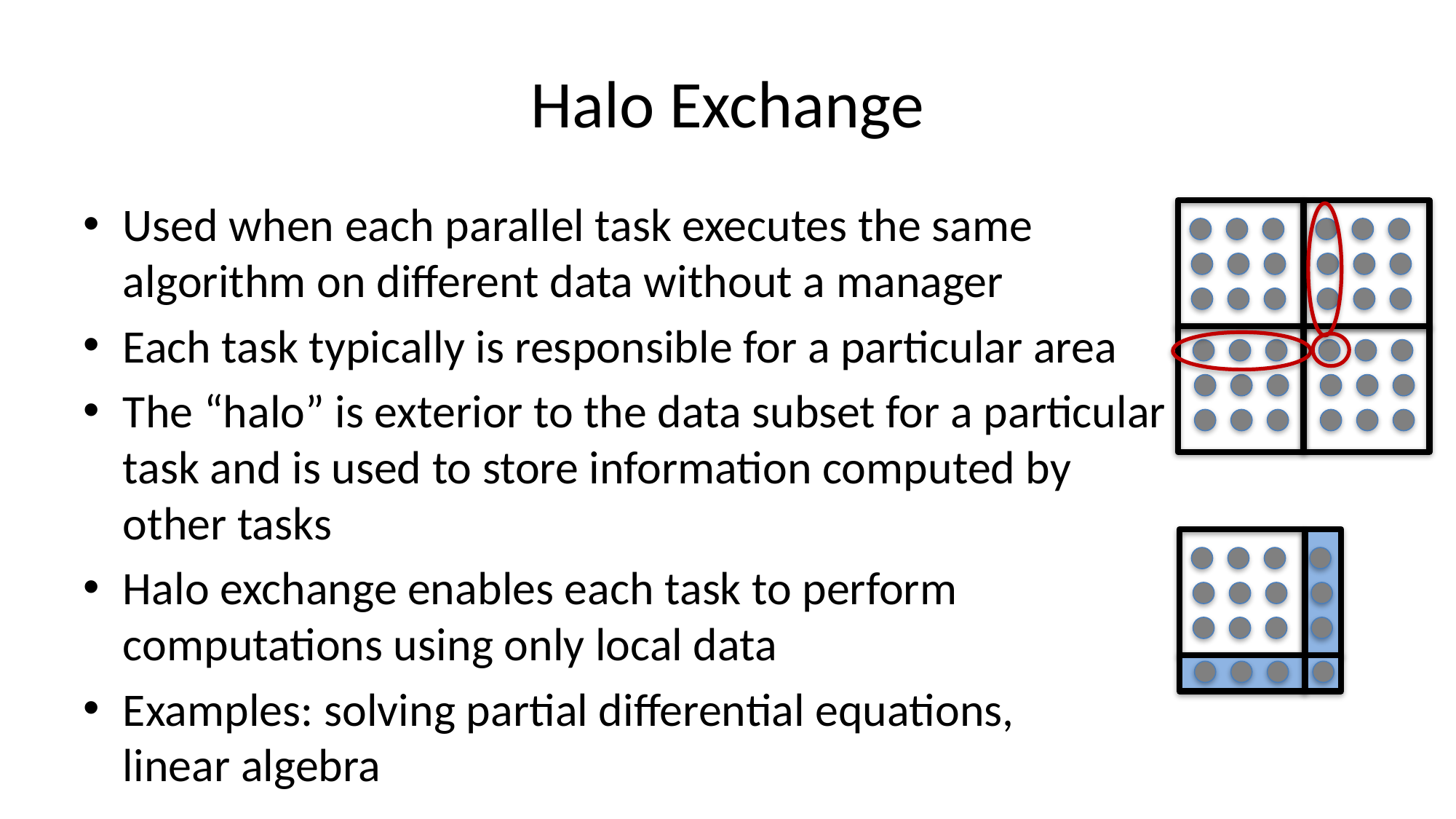

# Halo Exchange
Used when each parallel task executes the same algorithm on different data without a manager
Each task typically is responsible for a particular area
The “halo” is exterior to the data subset for a particular task and is used to store information computed by other tasks
Halo exchange enables each task to perform computations using only local data
Examples: solving partial differential equations,
linear algebra